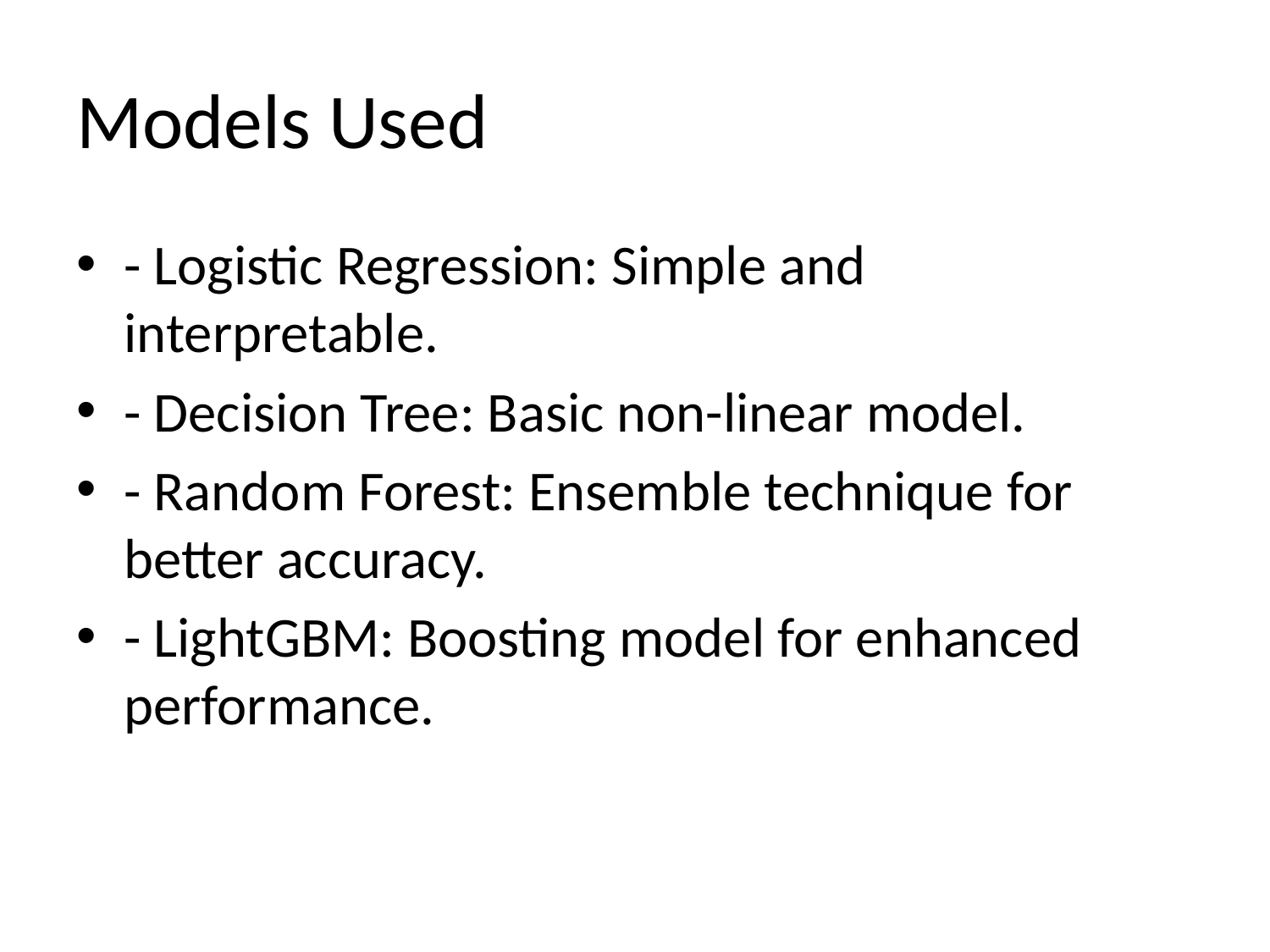

# Models Used
- Logistic Regression: Simple and interpretable.
- Decision Tree: Basic non-linear model.
- Random Forest: Ensemble technique for better accuracy.
- LightGBM: Boosting model for enhanced performance.